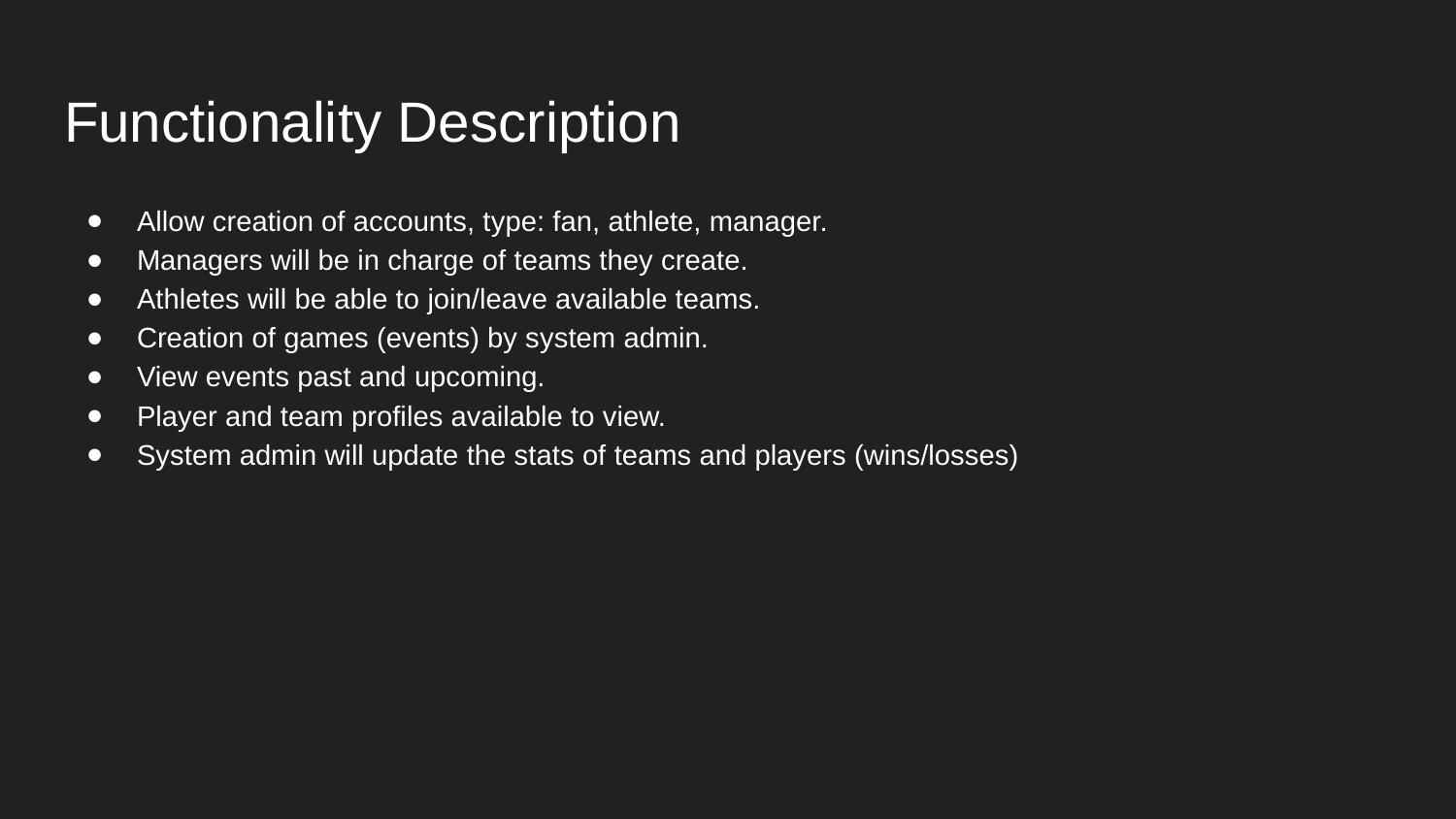

# Functionality Description
Allow creation of accounts, type: fan, athlete, manager.
Managers will be in charge of teams they create.
Athletes will be able to join/leave available teams.
Creation of games (events) by system admin.
View events past and upcoming.
Player and team profiles available to view.
System admin will update the stats of teams and players (wins/losses)